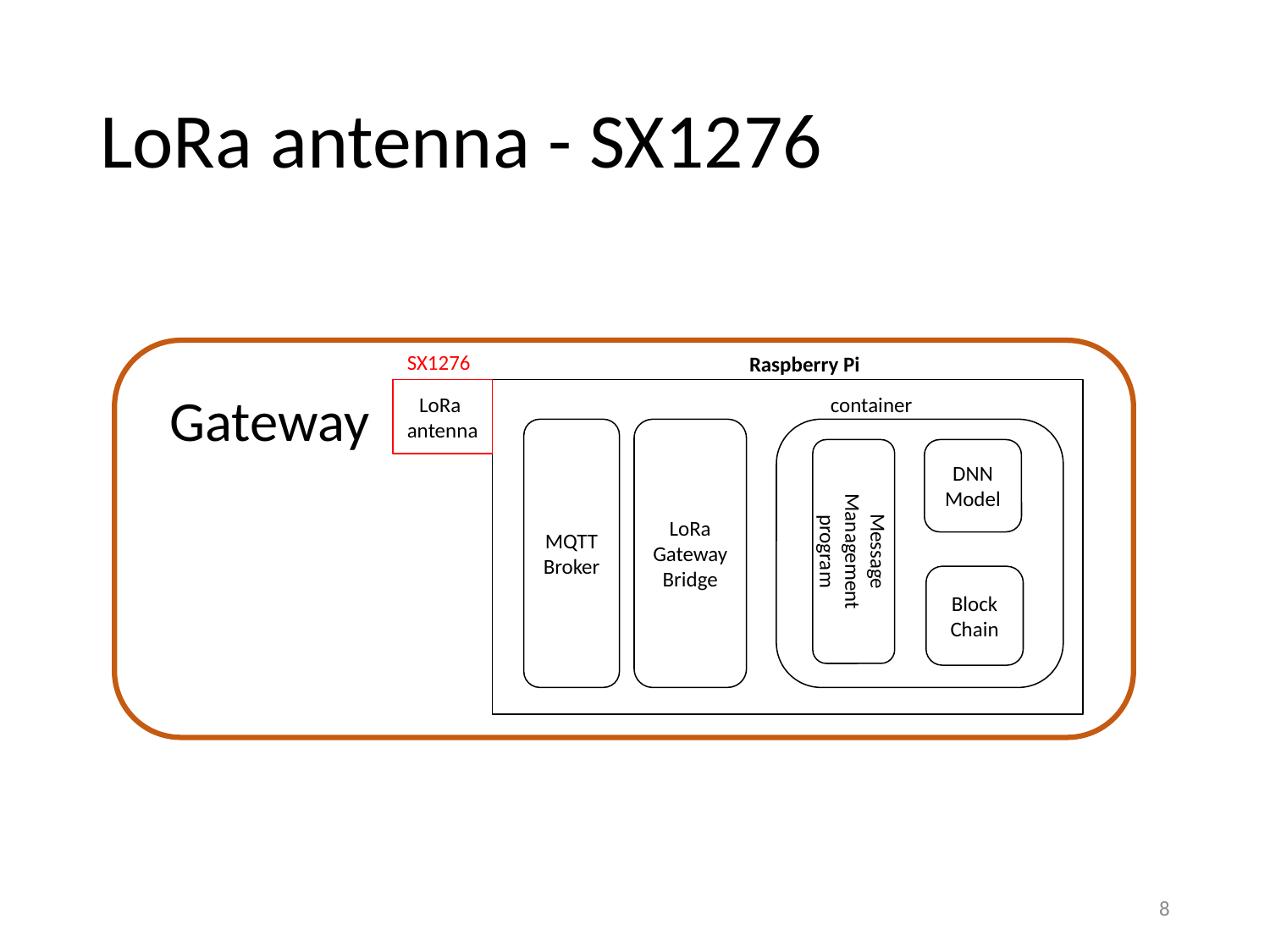

# LoRa antenna - SX1276

SX1276
Raspberry Pi
Gateway
LoRa
antenna

container
MQTT
Broker
LoRa
Gateway
Bridge

Message
Management program
DNN
Model
Block
Chain
8